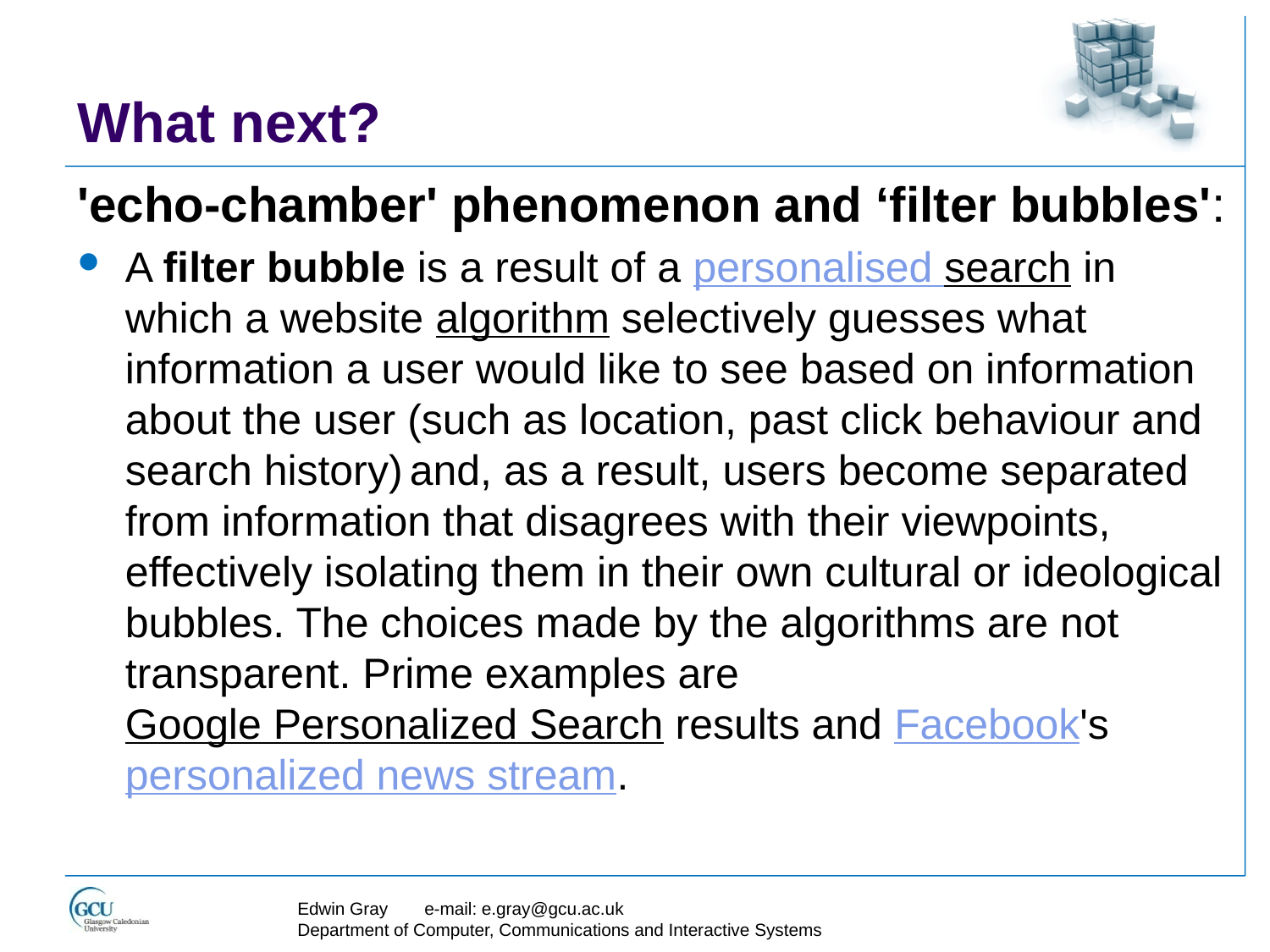

# What next?
'echo-chamber' phenomenon and ‘filter bubbles':
A filter bubble is a result of a personalised search in which a website algorithm selectively guesses what information a user would like to see based on information about the user (such as location, past click behaviour and search history) and, as a result, users become separated from information that disagrees with their viewpoints, effectively isolating them in their own cultural or ideological bubbles. The choices made by the algorithms are not transparent. Prime examples are Google Personalized Search results and Facebook's personalized news stream.
Edwin Gray	e-mail: e.gray@gcu.ac.uk
Department of Computer, Communications and Interactive Systems